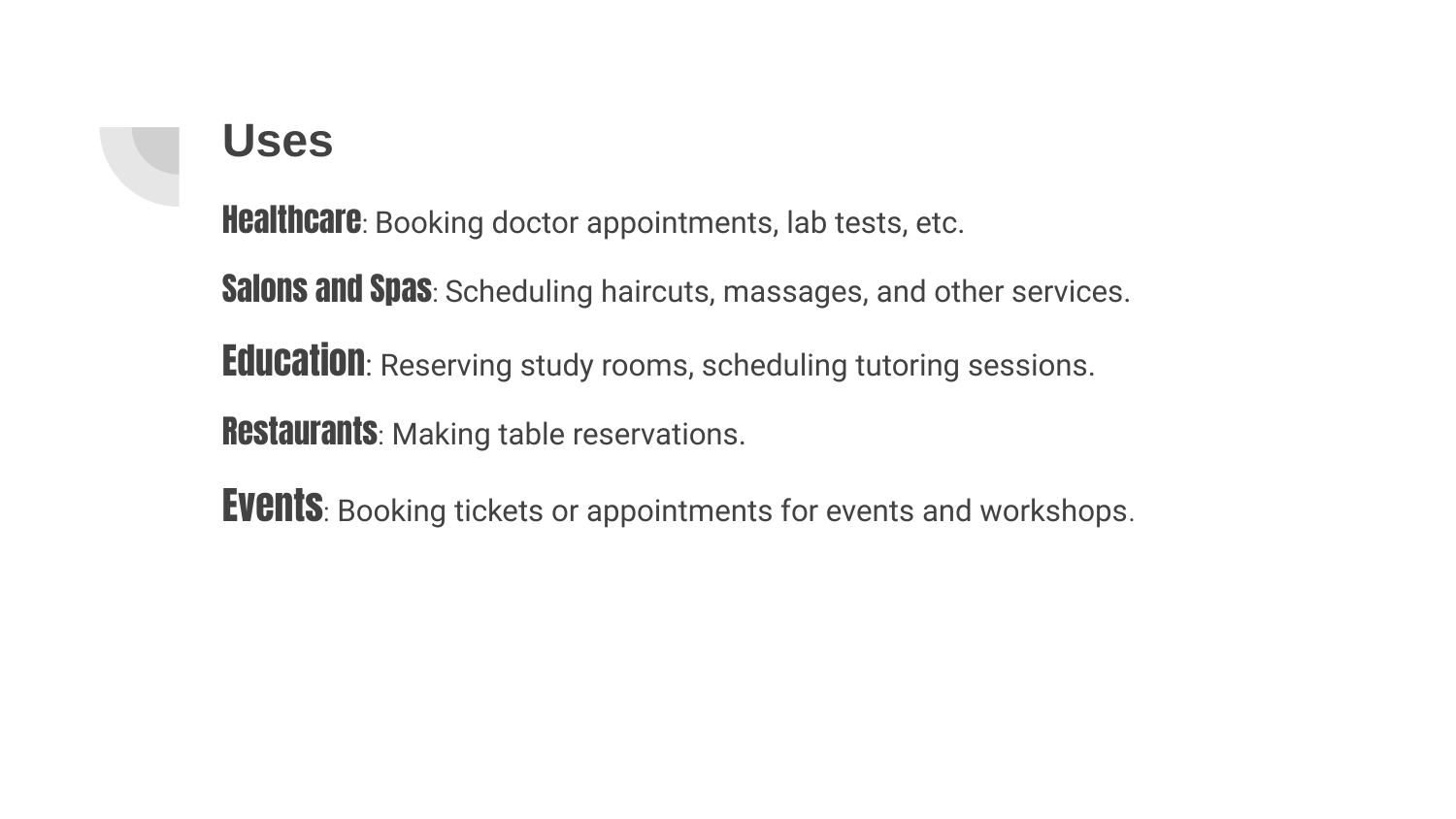

# Uses

Healthcare: Booking doctor appointments, lab tests, etc.
Salons and Spas: Scheduling haircuts, massages, and other services.
Education: Reserving study rooms, scheduling tutoring sessions.
Restaurants: Making table reservations.
Events: Booking tickets or appointments for events and workshops.